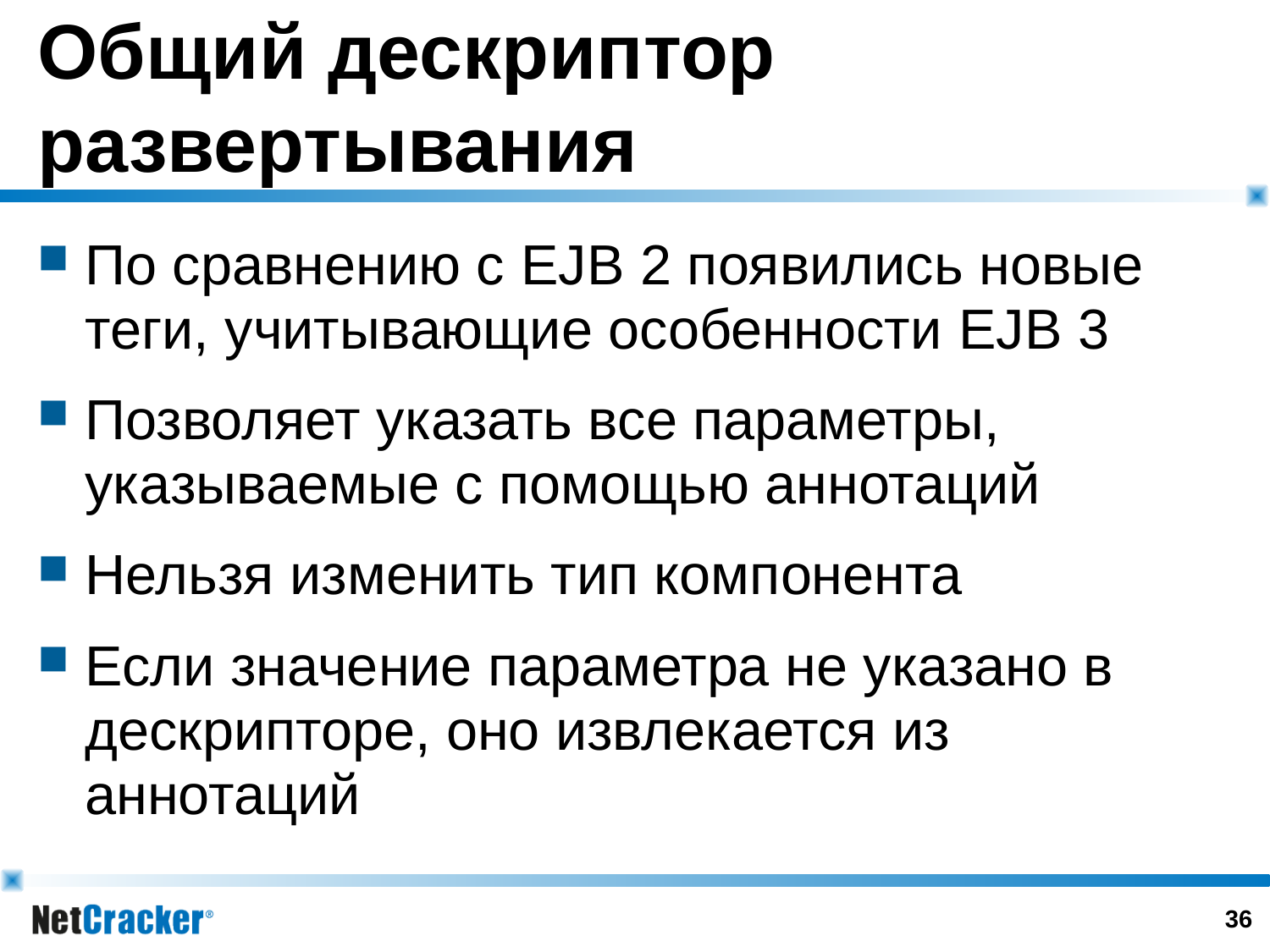

# Общий дескриптор развертывания
По сравнению с EJB 2 появились новые теги, учитывающие особенности EJB 3
Позволяет указать все параметры, указываемые с помощью аннотаций
Нельзя изменить тип компонента
Если значение параметра не указано в дескрипторе, оно извлекается из аннотаций
36